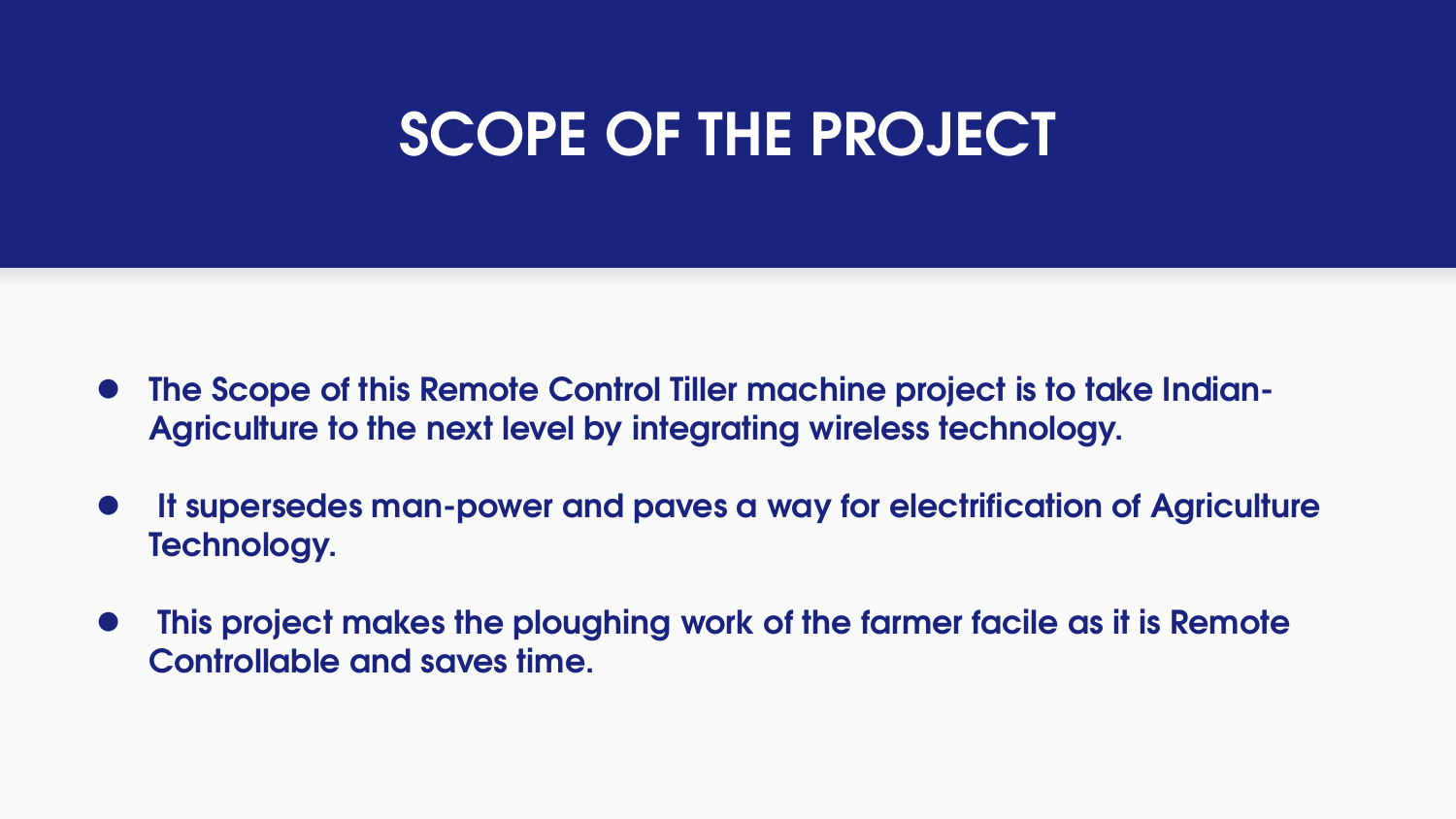

SCOPE OF THE PROJECT
The Scope of this Remote Control Tiller machine project is to take Indian-Agriculture to the next level by integrating wireless technology.

 It supersedes man-power and paves a way for electrification of Agriculture Technology.

 This project makes the ploughing work of the farmer facile as it is Remote Controllable and saves time.